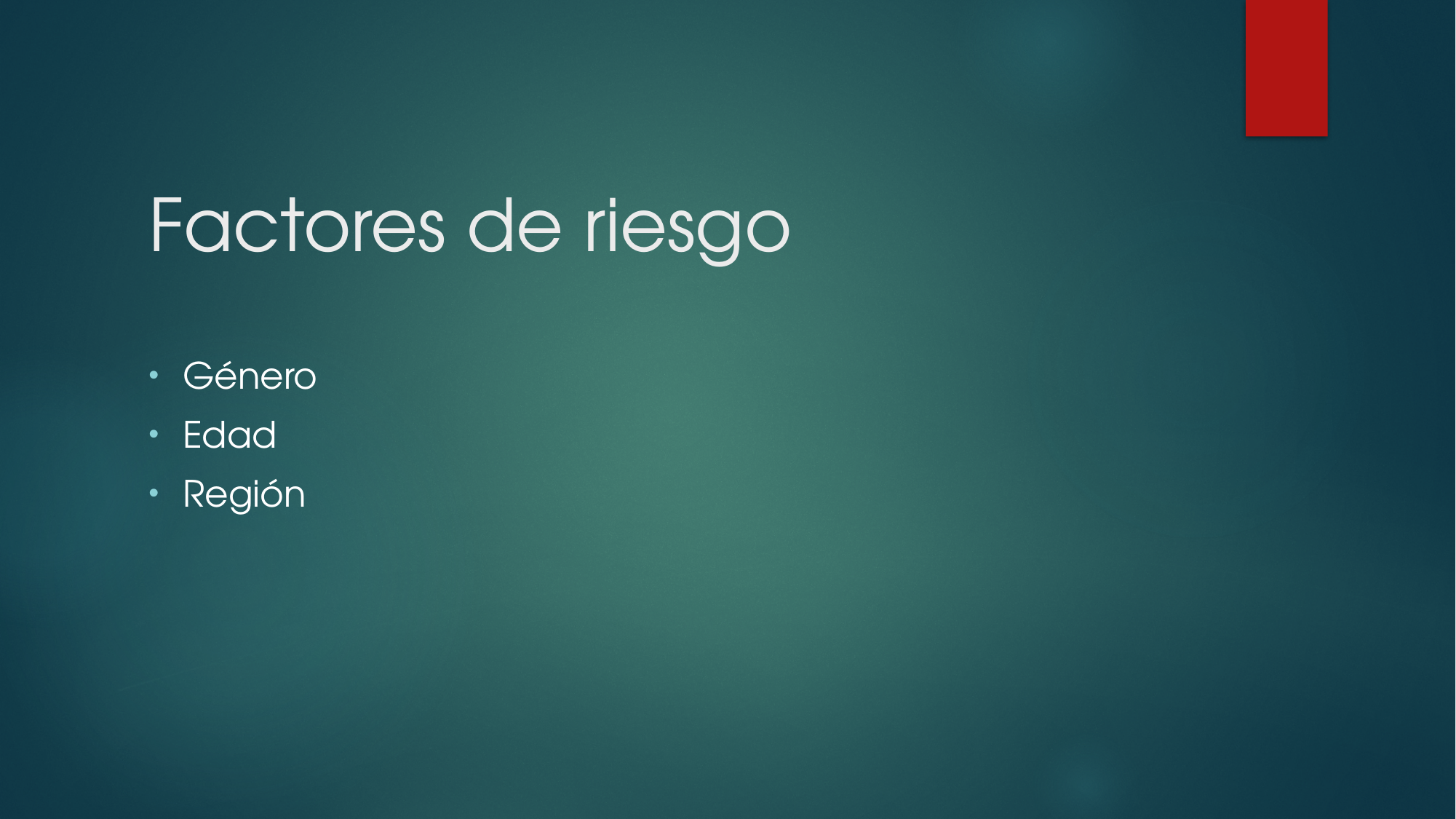

# Factores de riesgo
Género
Edad
Región